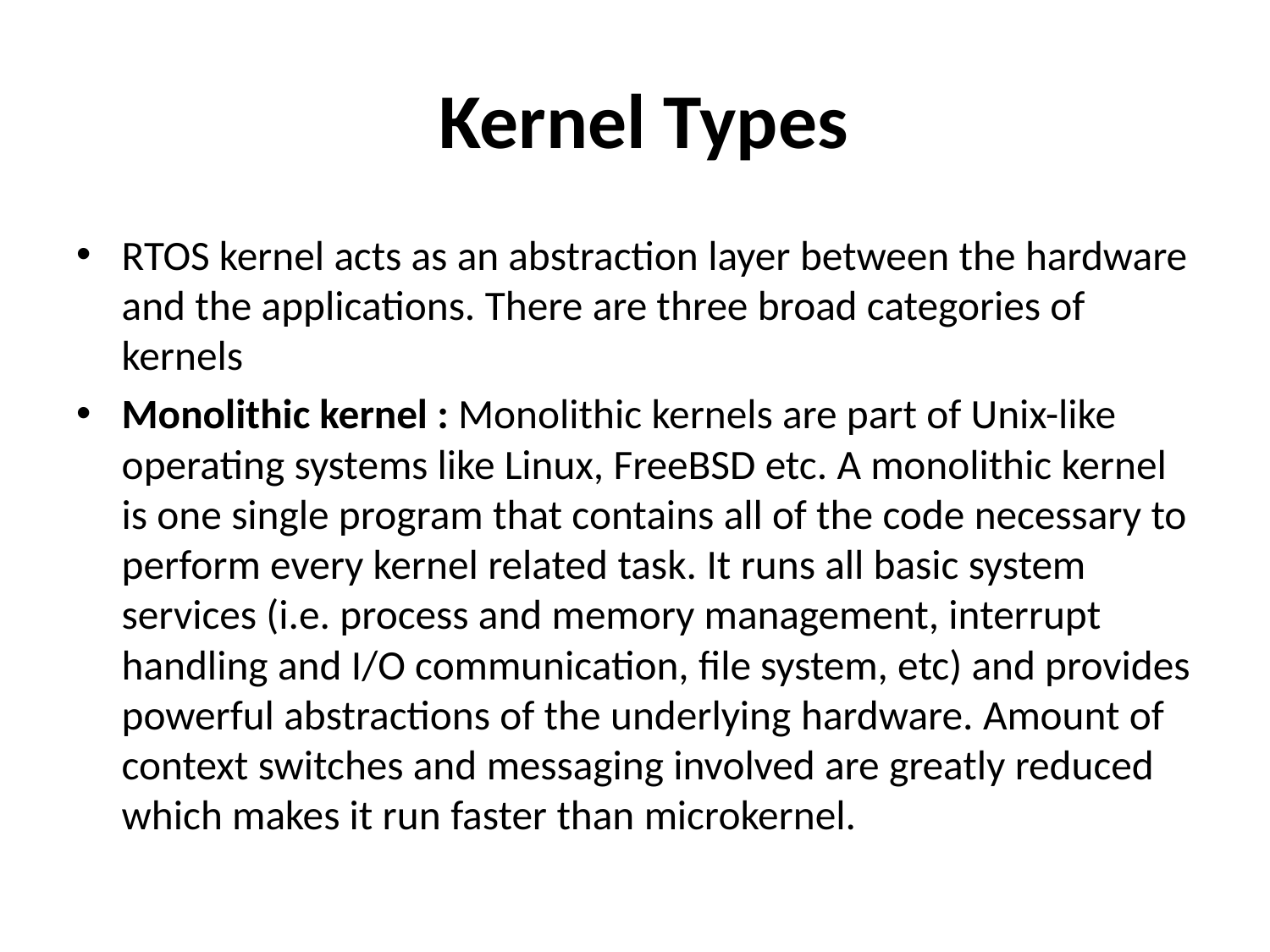

# Kernel Types
RTOS kernel acts as an abstraction layer between the hardware and the applications. There are three broad categories of kernels
Monolithic kernel : Monolithic kernels are part of Unix-like operating systems like Linux, FreeBSD etc. A monolithic kernel is one single program that contains all of the code necessary to perform every kernel related task. It runs all basic system services (i.e. process and memory management, interrupt handling and I/O communication, file system, etc) and provides powerful abstractions of the underlying hardware. Amount of context switches and messaging involved are greatly reduced which makes it run faster than microkernel.